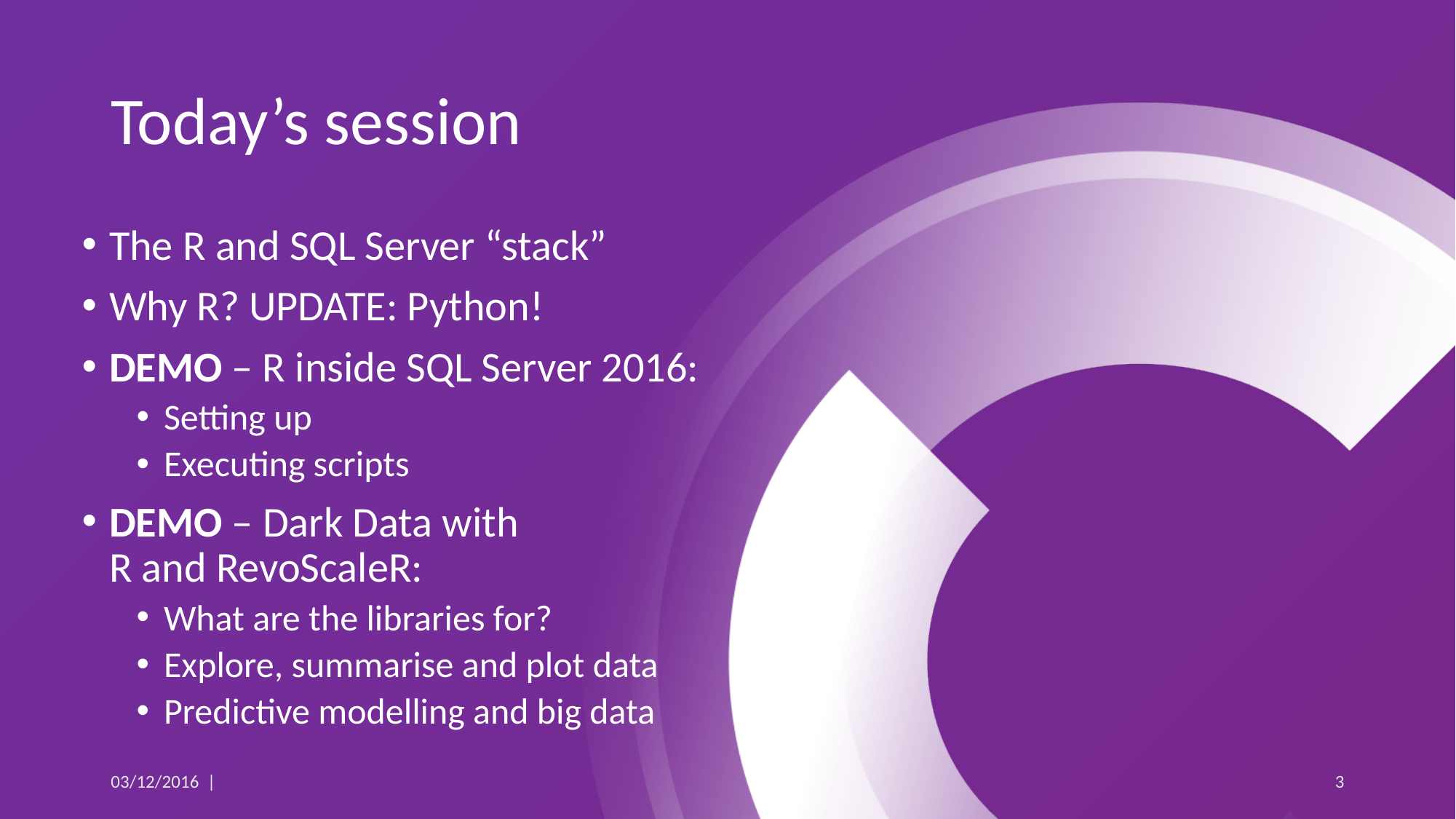

# Today’s session
The R and SQL Server “stack”
Why R? UPDATE: Python!
DEMO – R inside SQL Server 2016:
Setting up
Executing scripts
DEMO – Dark Data with
R and RevoScaleR:
What are the libraries for?
Explore, summarise and plot data
Predictive modelling and big data

03/12/2016  |
3